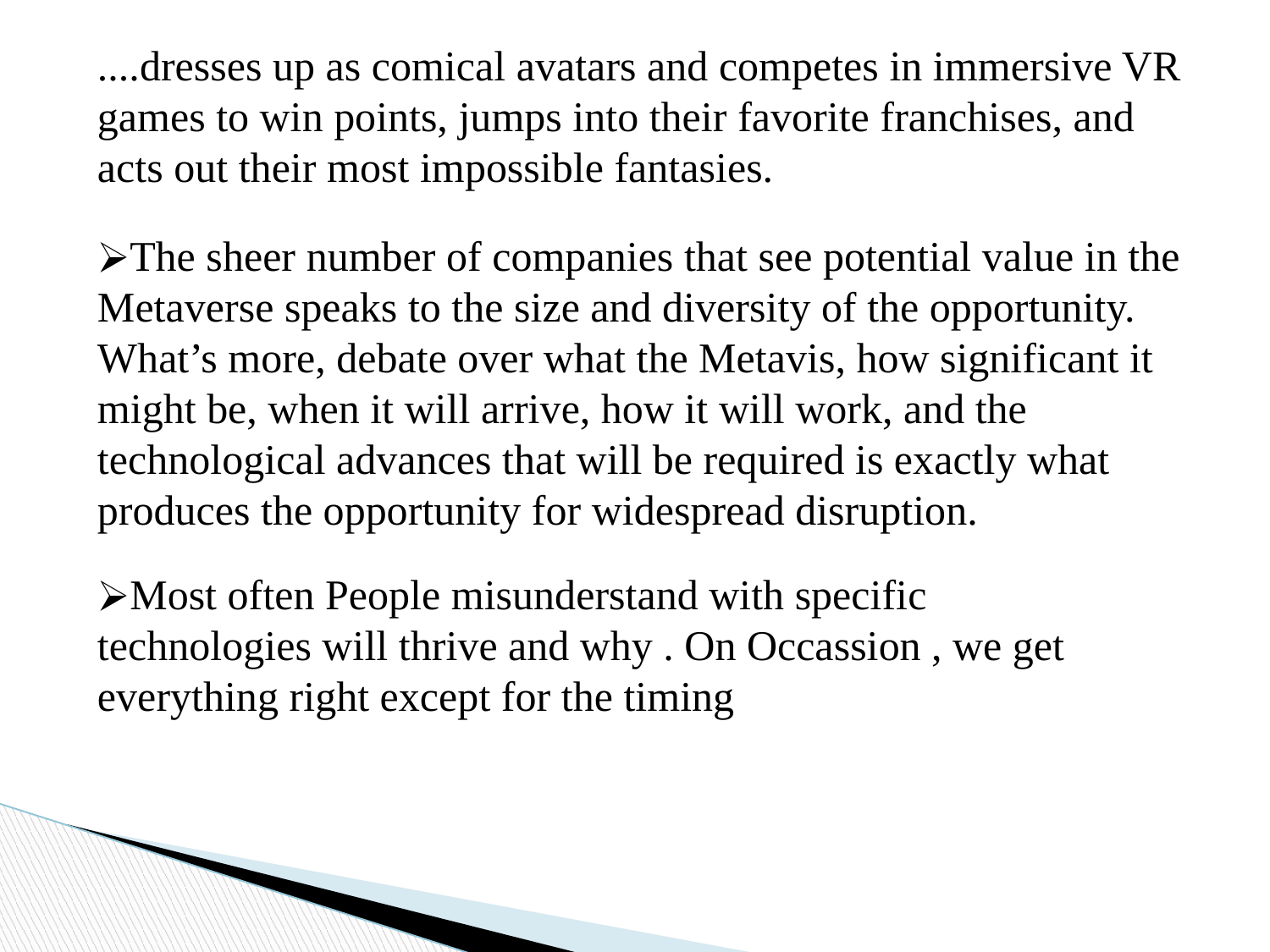

....dresses up as comical avatars and competes in immersive VR games to win points, jumps into their favorite franchises, and acts out their most impossible fantasies.

The sheer number of companies that see potential value in the Metaverse speaks to the size and diversity of the opportunity. What’s more, debate over what the Metavis, how significant it might be, when it will arrive, how it will work, and the technological advances that will be required is exactly what produces the opportunity for widespread disruption.
Most often People misunderstand with specific technologies will thrive and why . On Occassion , we get everything right except for the timing